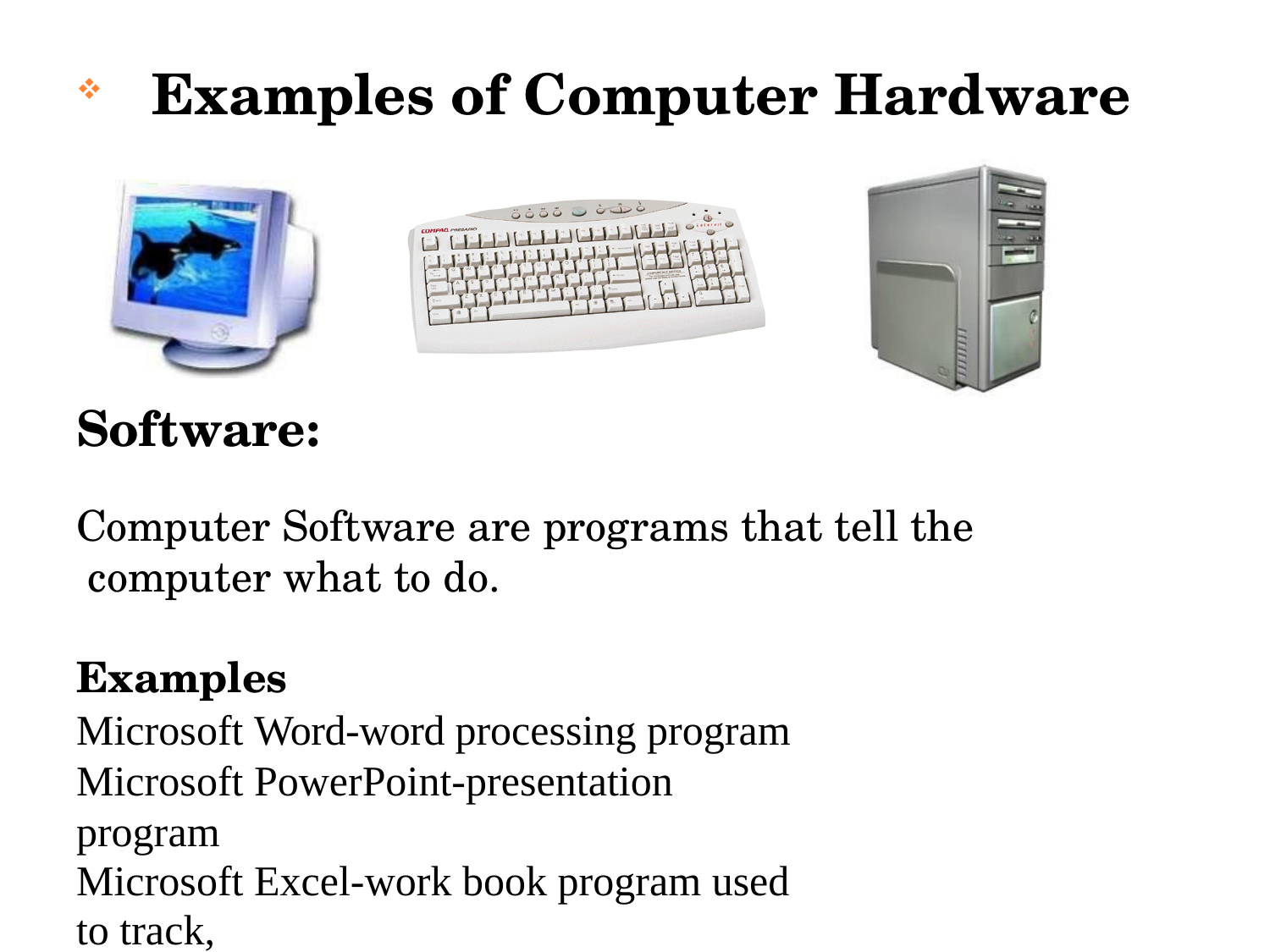

Examples of Computer Hardware

Software:
Computer Software are programs that tell the  computer what to do.
Examples
Microsoft Word-word processing program  Microsoft PowerPoint-presentation program
Microsoft Excel-work book program used to track,
calculate, and analyze numeric data
6